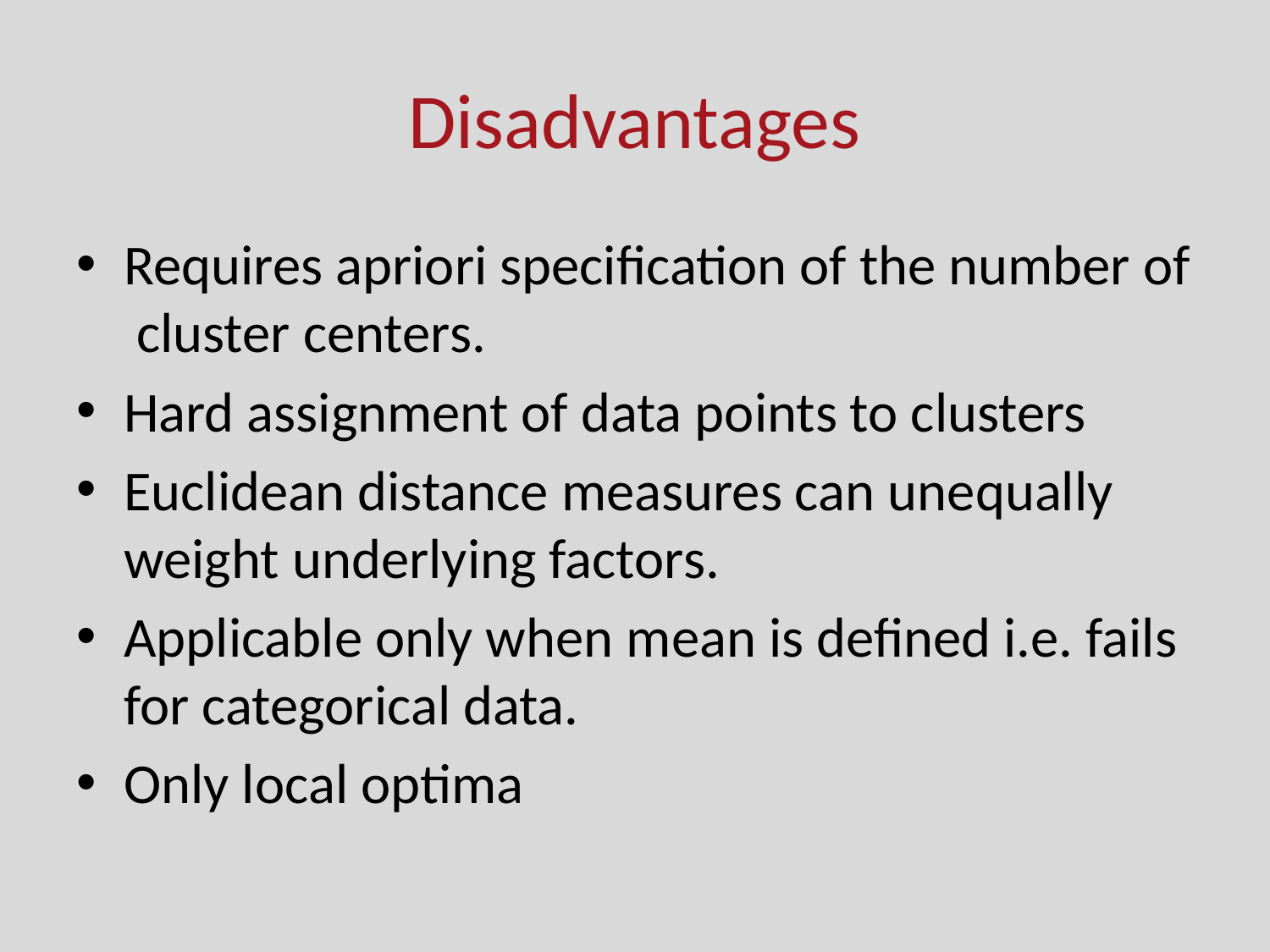

# Disadvantages
Requires apriori specification of the number of  cluster centers.
Hard assignment of data points to clusters
Euclidean distance measures can unequally weight underlying factors.
Applicable only when mean is defined i.e. fails for categorical data.
Only local optima